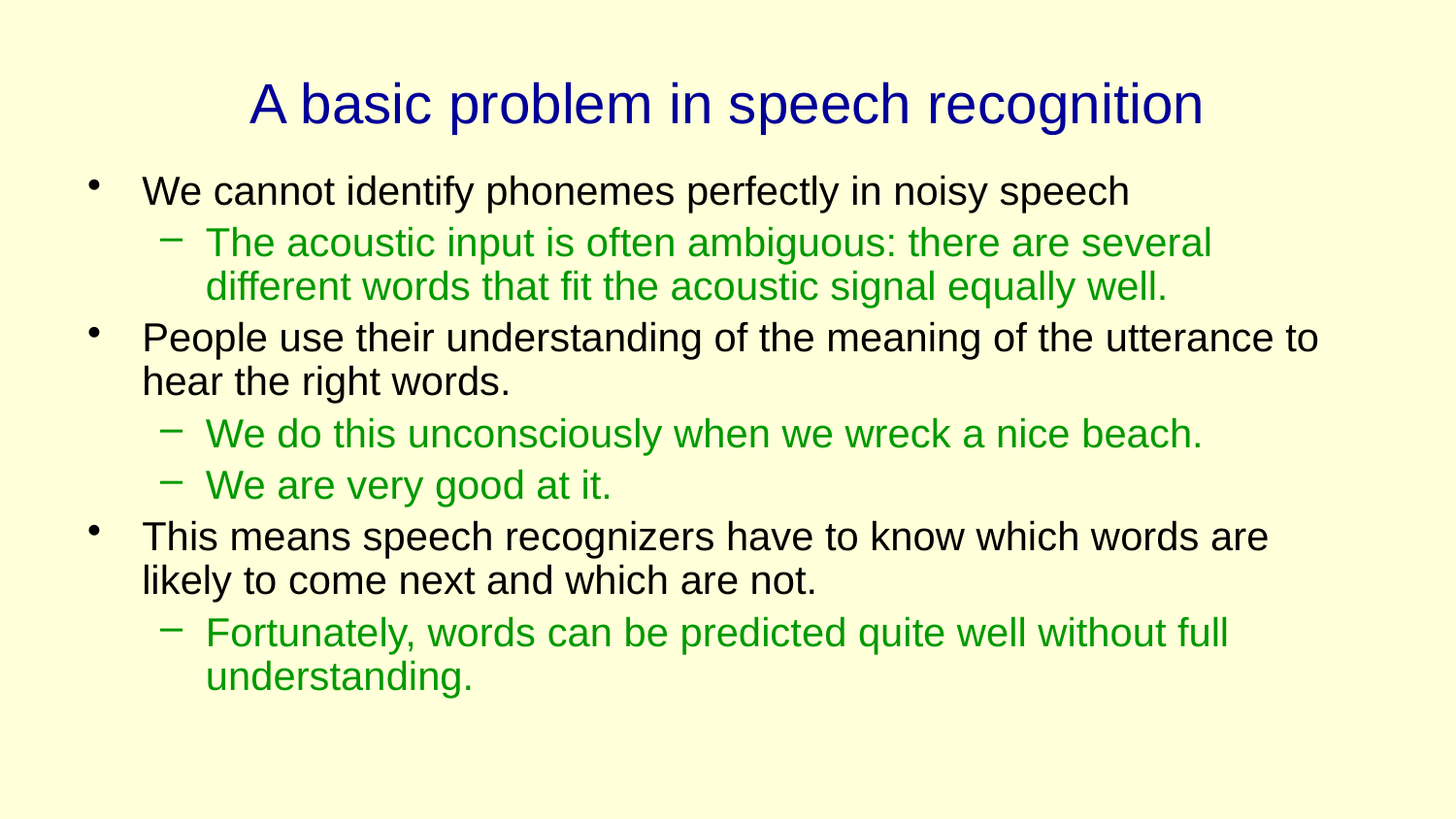

# A basic problem in speech recognition
We cannot identify phonemes perfectly in noisy speech
The acoustic input is often ambiguous: there are several different words that fit the acoustic signal equally well.
People use their understanding of the meaning of the utterance to hear the right words.
We do this unconsciously when we wreck a nice beach.
We are very good at it.
This means speech recognizers have to know which words are likely to come next and which are not.
Fortunately, words can be predicted quite well without full understanding.